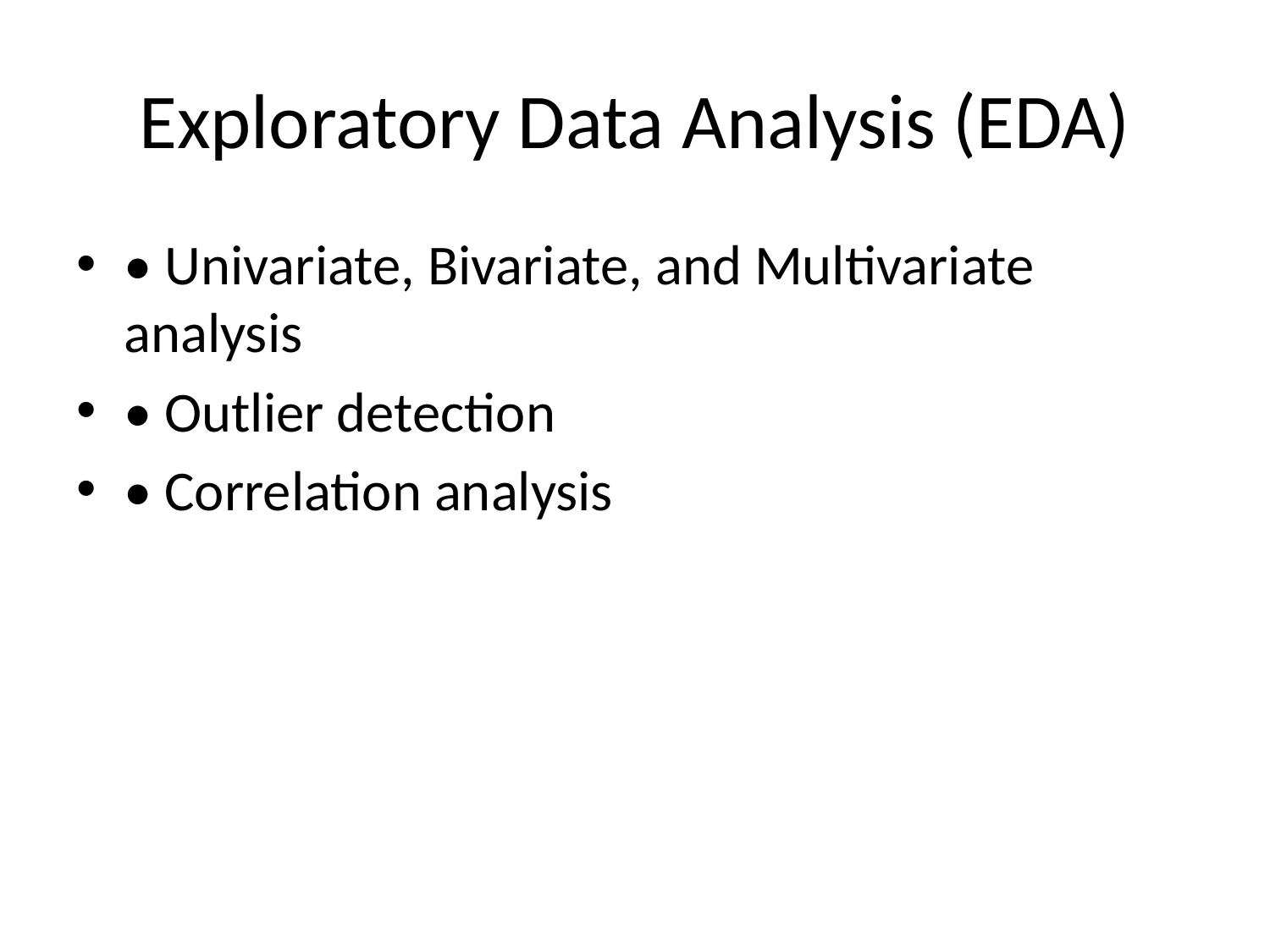

# Exploratory Data Analysis (EDA)
• Univariate, Bivariate, and Multivariate analysis
• Outlier detection
• Correlation analysis